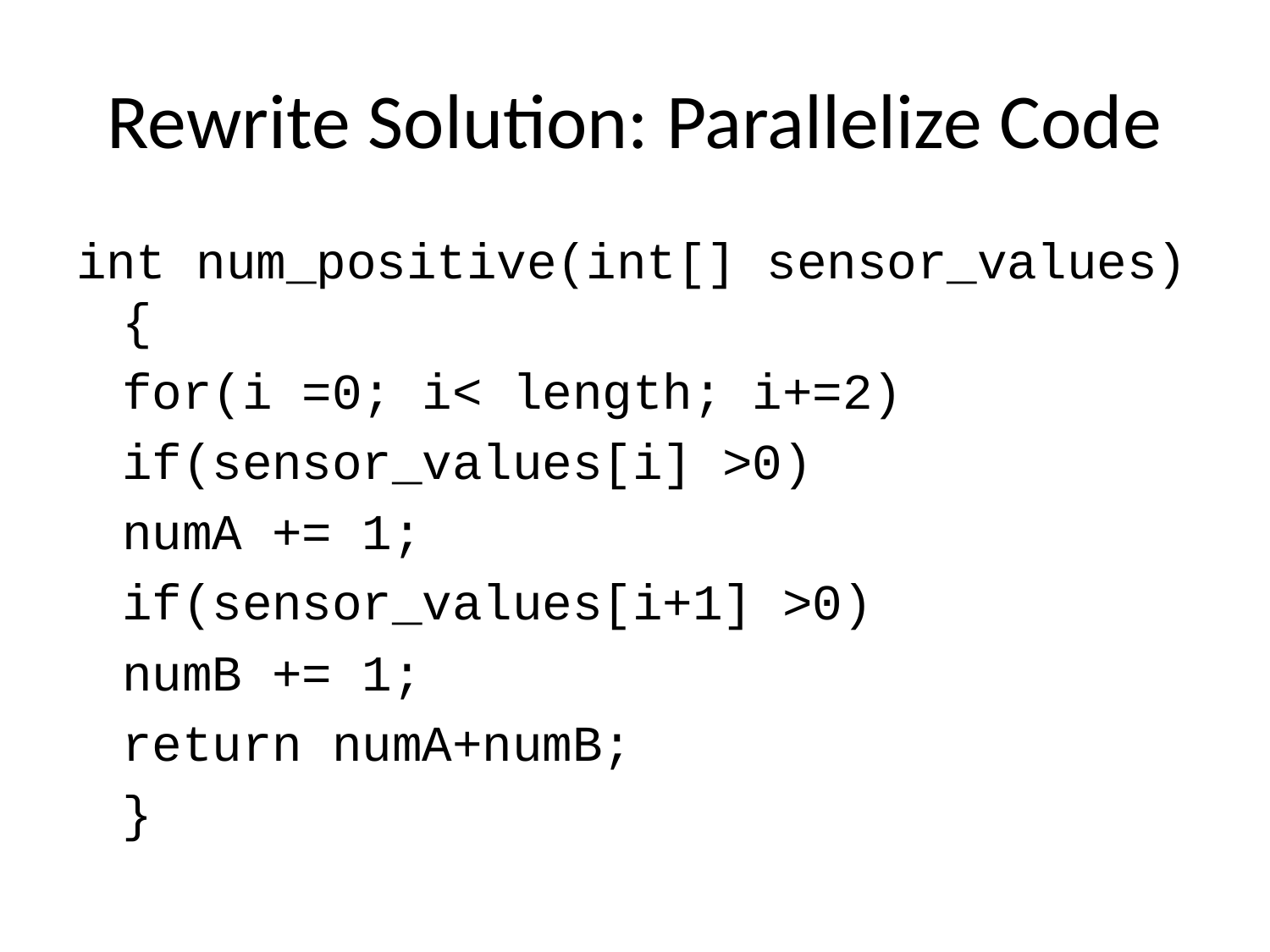

# Rewrite Solution: Parallelize Code
int num_positive(int[] sensor_values){
	for(i =0; i< length; i+=2)
		if(sensor_values[i] >0)
			numA += 1;
		if(sensor_values[i+1] >0)
			numB += 1;
	return numA+numB;
	}